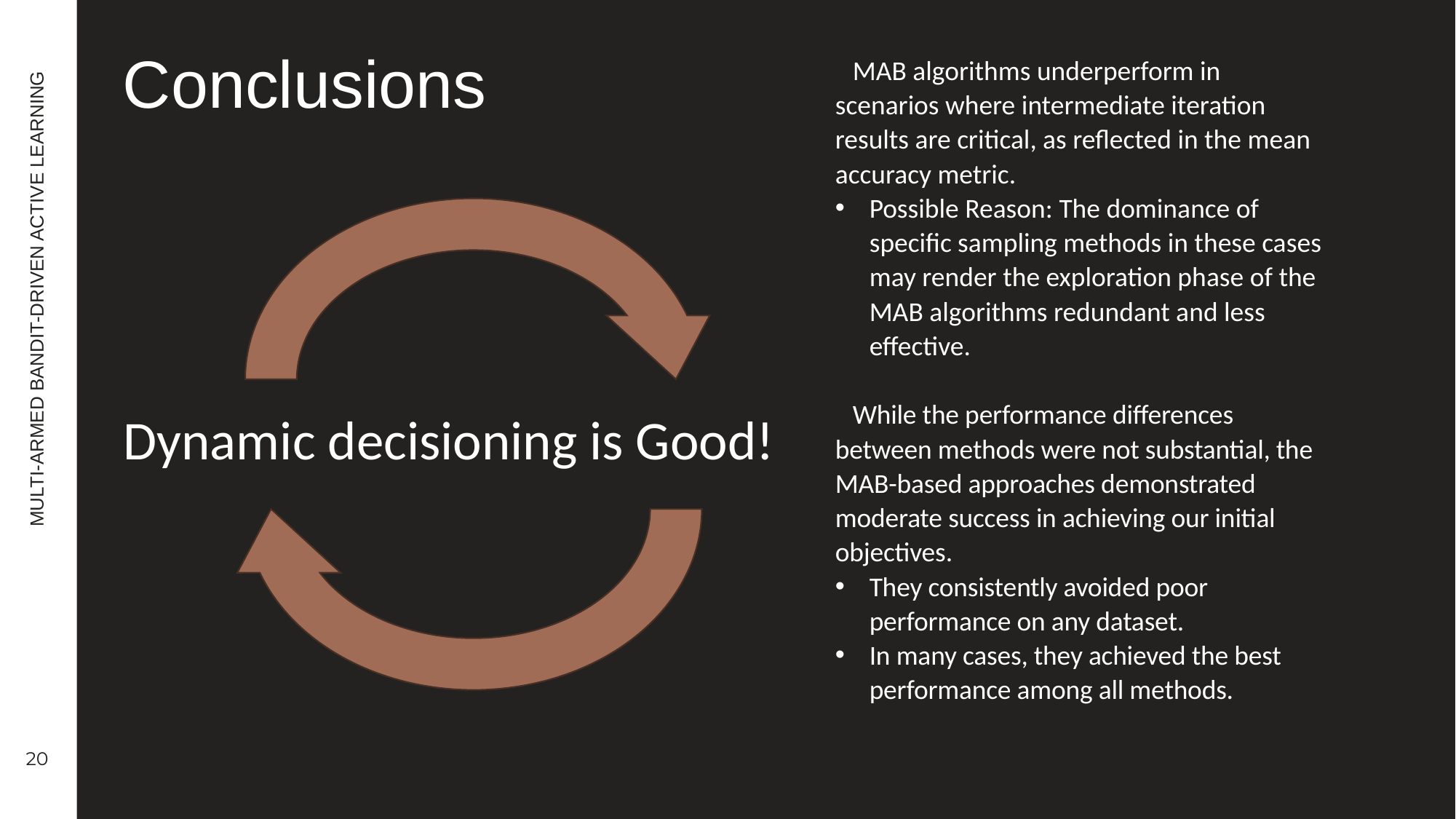

Conclusions
MAB algorithms underperform in scenarios where intermediate iteration results are critical, as reflected in the mean accuracy metric.
Possible Reason: The dominance of specific sampling methods in these cases may render the exploration phase of the MAB algorithms redundant and less effective.

While the performance differences between methods were not substantial, the MAB-based approaches demonstrated moderate success in achieving our initial objectives.
They consistently avoided poor performance on any dataset.
In many cases, they achieved the best performance among all methods.

MULTI-ARMED BANDIT-DRIVEN ACTIVE LEARNING

Dynamic decisioning is Good!
20